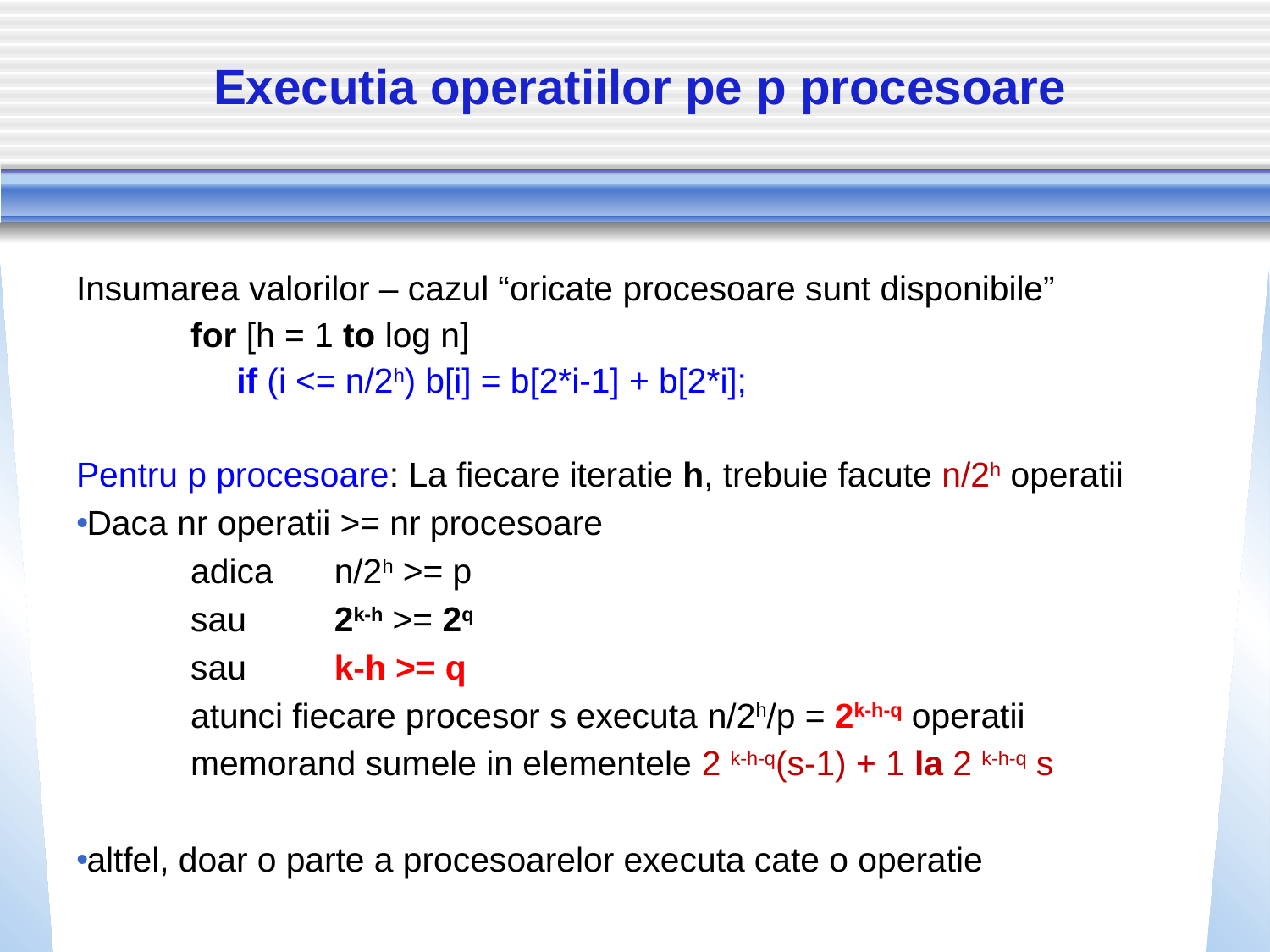

# Executia operatiilor pe p procesoare
Insumarea valorilor – cazul “oricate procesoare sunt disponibile”
for [h = 1 to log n]
if (i <= n/2h) b[i] = b[2*i-1] + b[2*i];

Pentru p procesoare: La fiecare iteratie h, trebuie facute n/2h operatii
Daca nr operatii >= nr procesoare
adica 	n/2h >= p
sau	2k-h >= 2q
sau 	k-h >= q
atunci fiecare procesor s executa n/2h/p = 2k-h-q operatii
memorand sumele in elementele 2 k-h-q(s-1) + 1 la 2 k-h-q s

altfel, doar o parte a procesoarelor executa cate o operatie